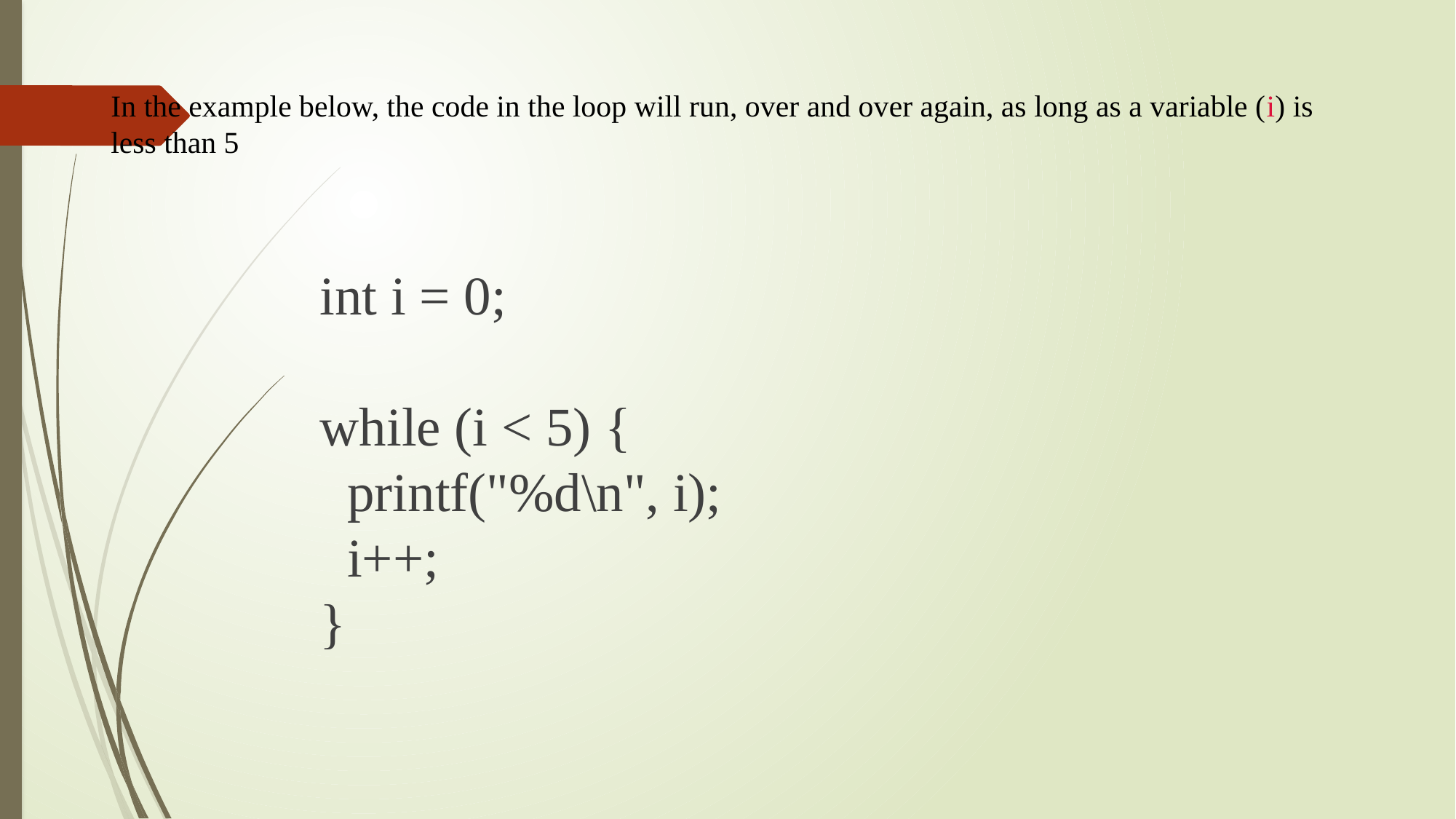

# In the example below, the code in the loop will run, over and over again, as long as a variable (i) is less than 5
int i = 0;
while (i < 5) {
  printf("%d\n", i);
  i++;
}